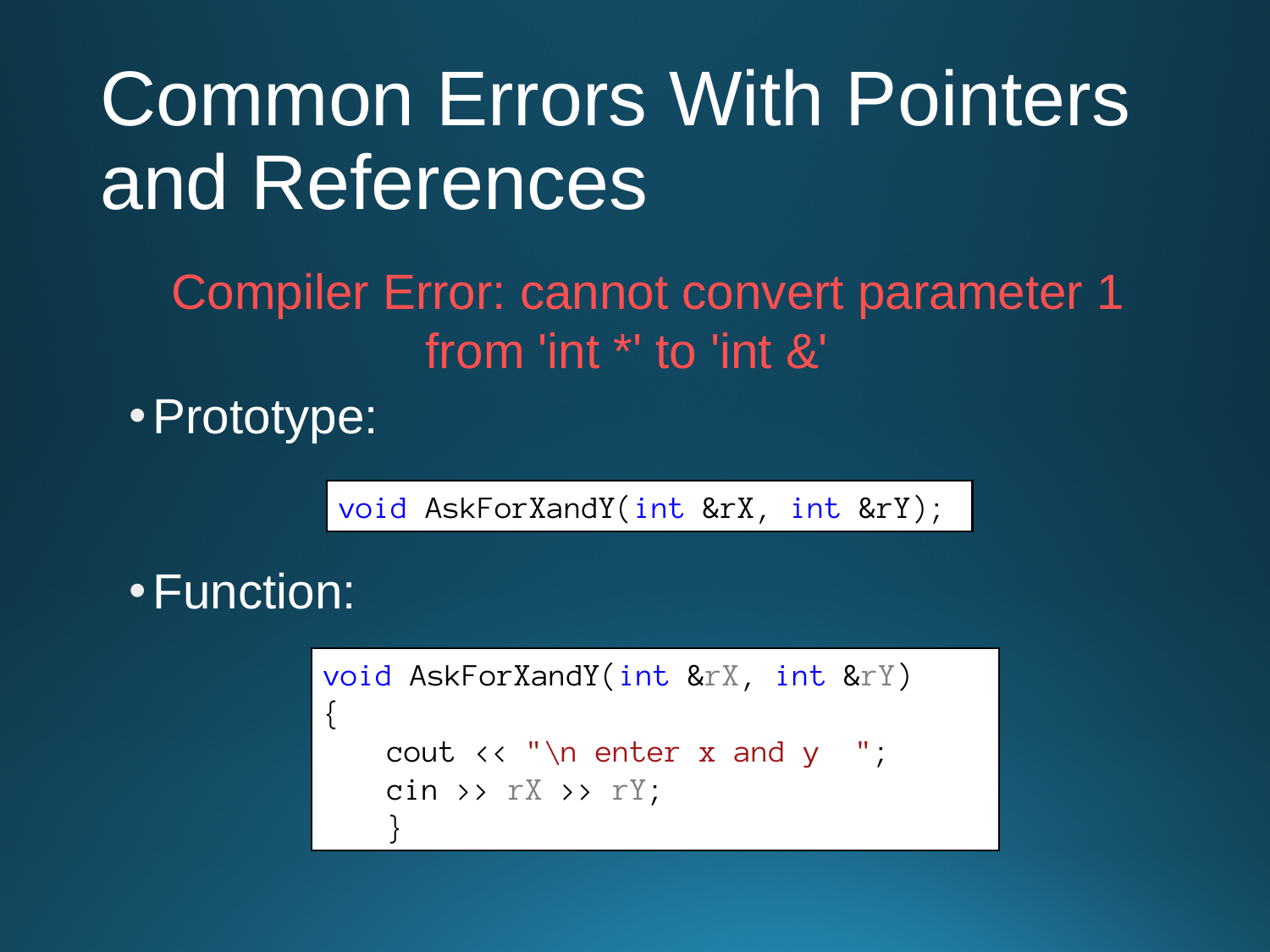

# Common Errors With Pointers and References
Compiler Error: cannot convert parameter 1
		from 'int *' to 'int &'
Prototype:

Function:

void AskForXandY(int &rX, int &rY);
void AskForXandY(int &rX, int &rY)
{
cout << "\n enter x and y  ";
cin >> rX >> rY;
}